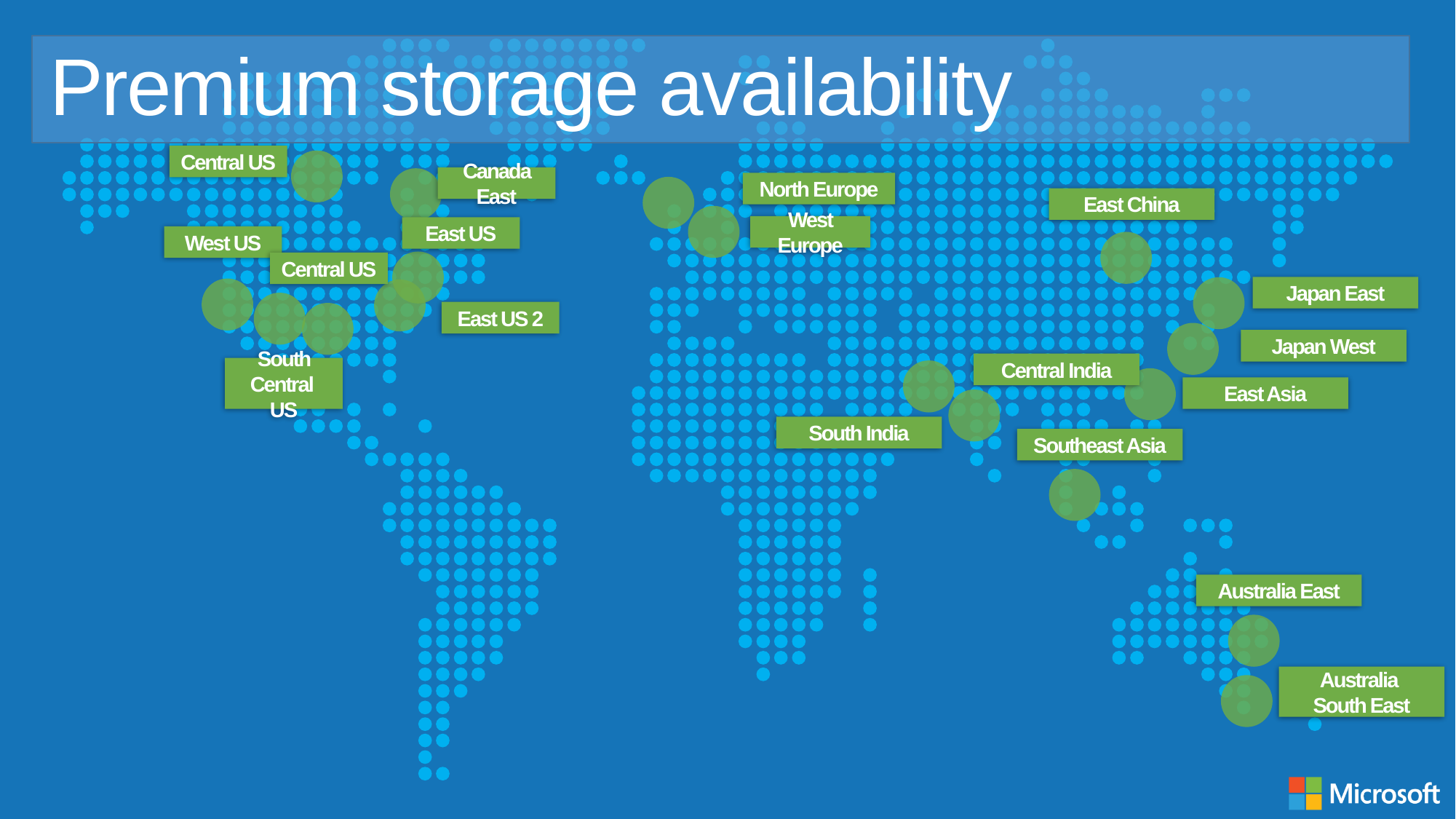

# Premium storage availability

Central US

Canada East

North Europe

East China

West Europe
East US
West US

Central US
Japan East

East US 2

Japan West
Central India
South Central  US

East Asia

South India
Southeast Asia

Australia East

Australia
South East